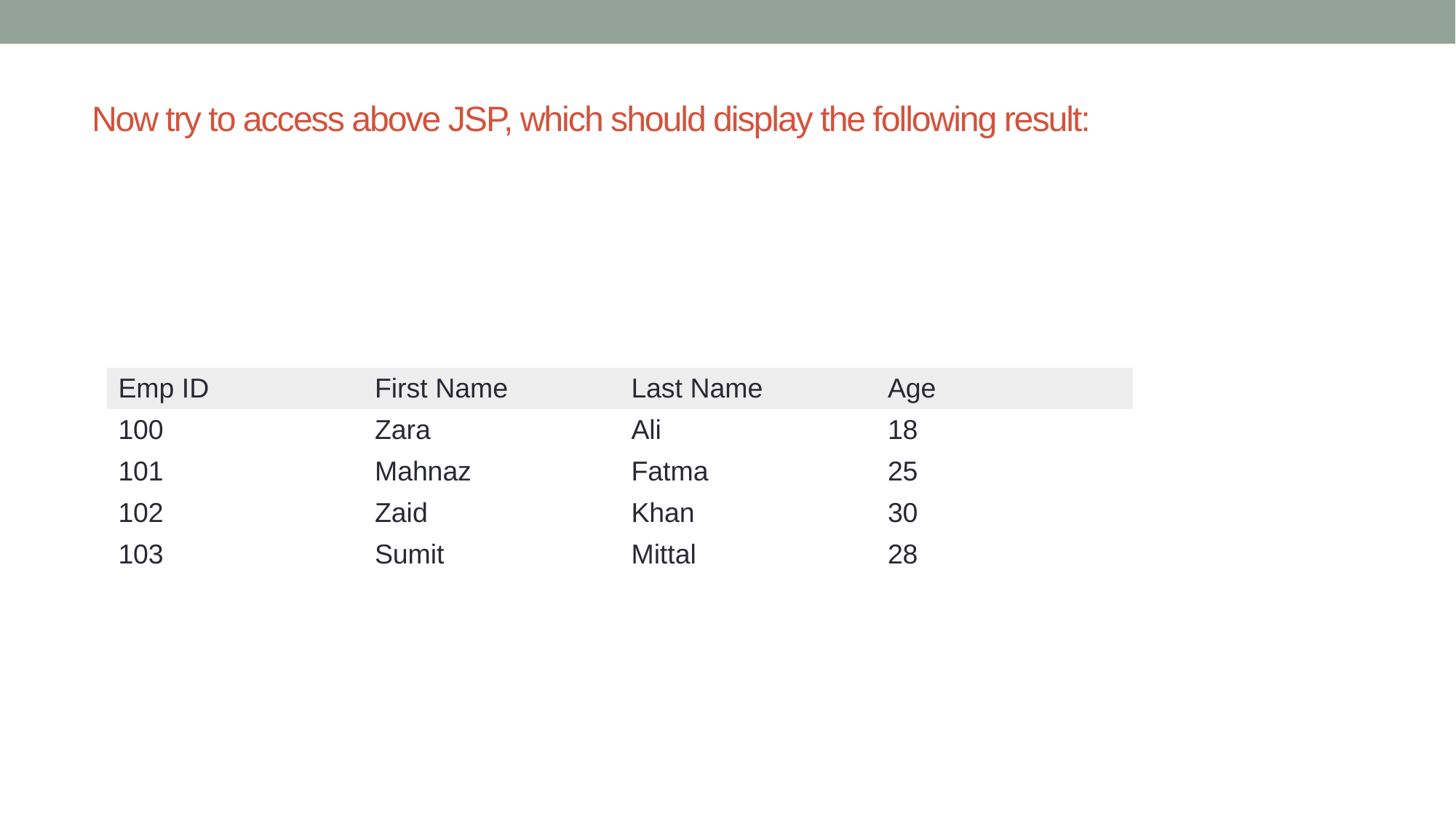

# Now try to access above JSP, which should display the following result:
| Emp ID | First Name | Last Name | Age |
| --- | --- | --- | --- |
| 100 | Zara | Ali | 18 |
| 101 | Mahnaz | Fatma | 25 |
| 102 | Zaid | Khan | 30 |
| 103 | Sumit | Mittal | 28 |